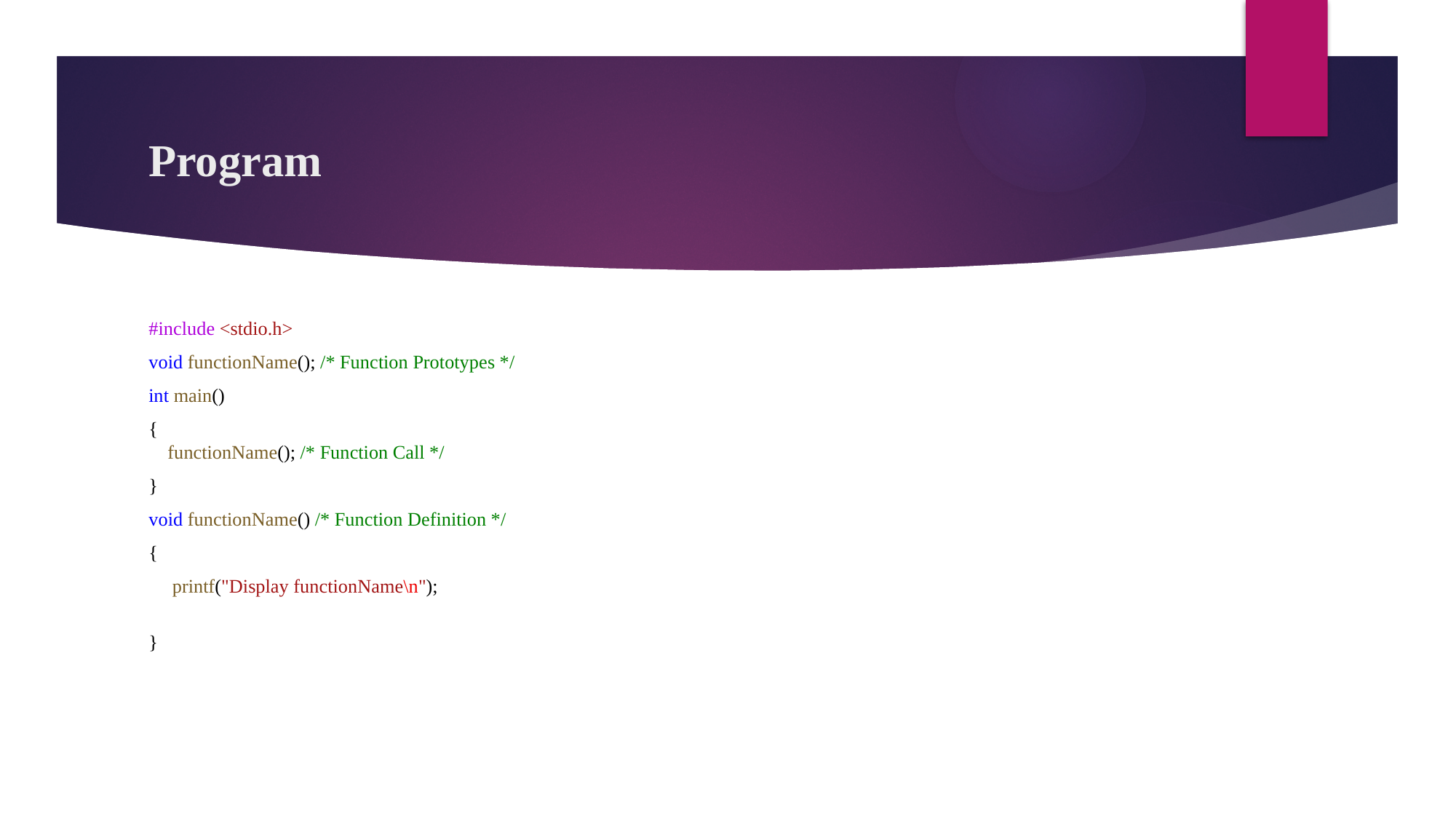

# Program
#include <stdio.h>
void functionName(); /* Function Prototypes */
int main()
{
    functionName(); /* Function Call */
}
void functionName() /* Function Definition */
{
     printf("Display functionName\n");
}